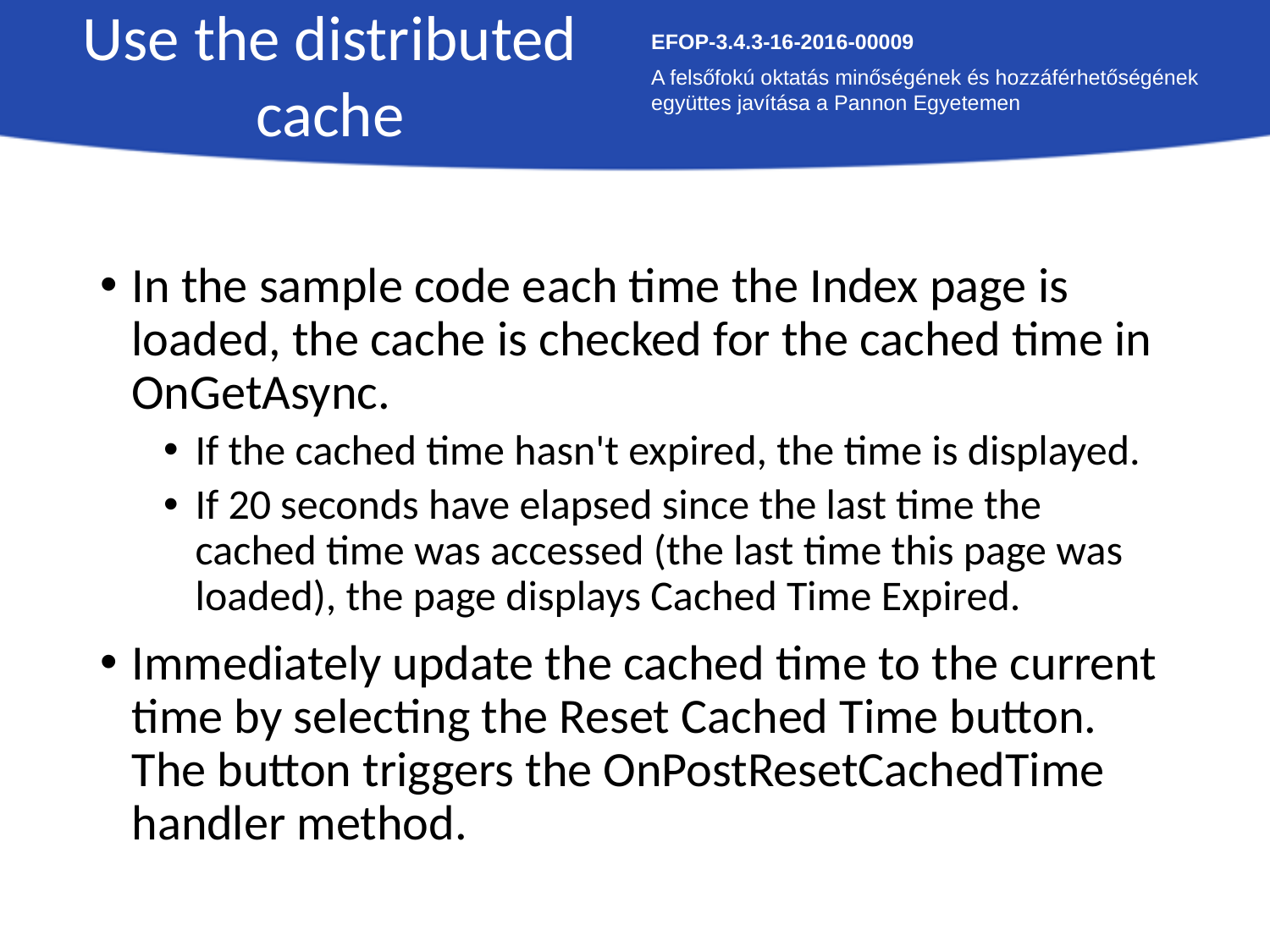

Use the distributed cache
EFOP-3.4.3-16-2016-00009
A felsőfokú oktatás minőségének és hozzáférhetőségének együttes javítása a Pannon Egyetemen
In the sample code each time the Index page is loaded, the cache is checked for the cached time in OnGetAsync.
If the cached time hasn't expired, the time is displayed.
If 20 seconds have elapsed since the last time the cached time was accessed (the last time this page was loaded), the page displays Cached Time Expired.
Immediately update the cached time to the current time by selecting the Reset Cached Time button. The button triggers the OnPostResetCachedTime handler method.